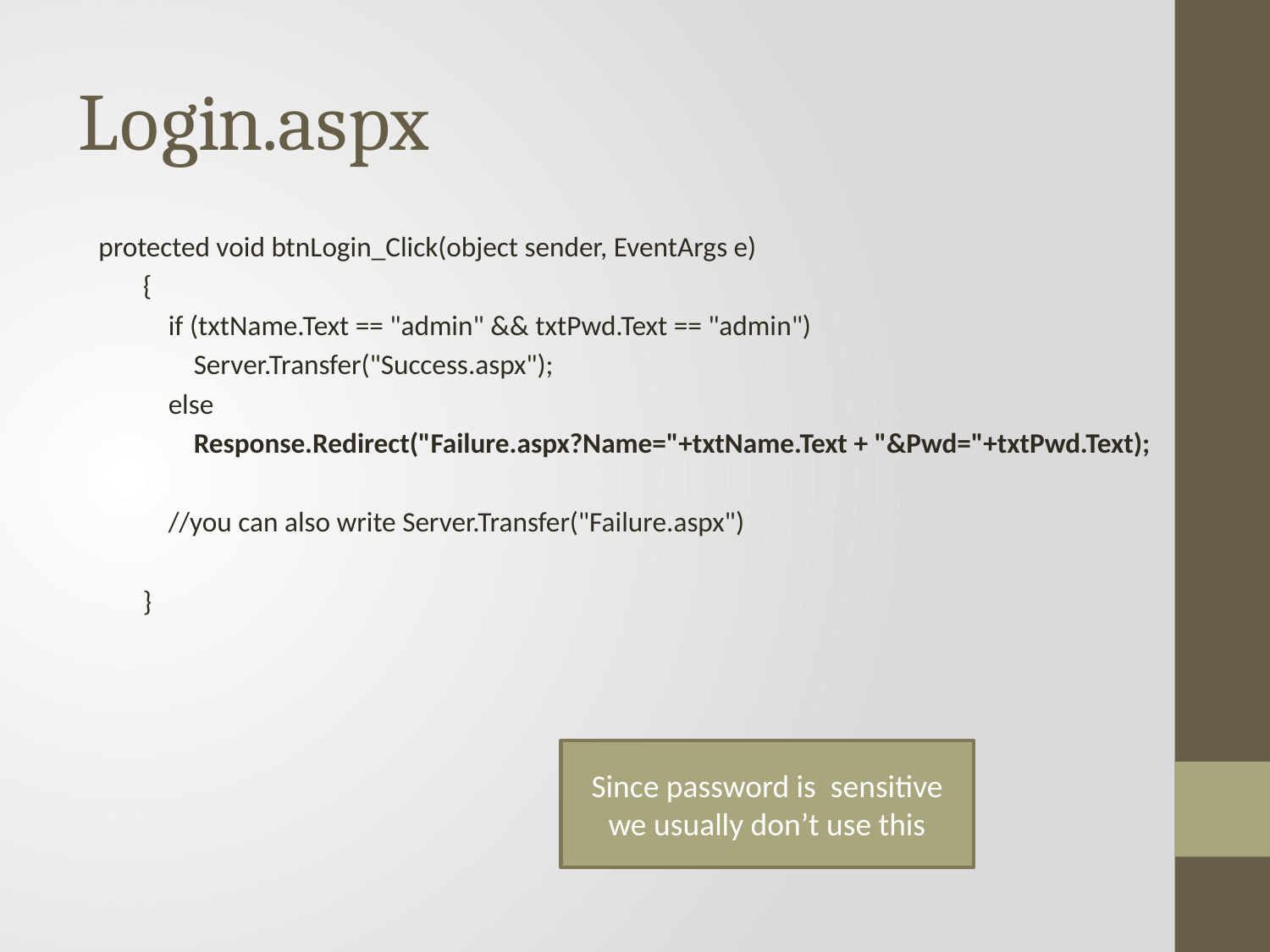

# Login.aspx
 protected void btnLogin_Click(object sender, EventArgs e)
        {
            if (txtName.Text == "admin" && txtPwd.Text == "admin")
                Server.Transfer("Success.aspx");
            else
                Response.Redirect("Failure.aspx?Name="+txtName.Text + "&Pwd="+txtPwd.Text);

            //you can also write Server.Transfer("Failure.aspx")

        }
Since password is  sensitive we usually don’t use this